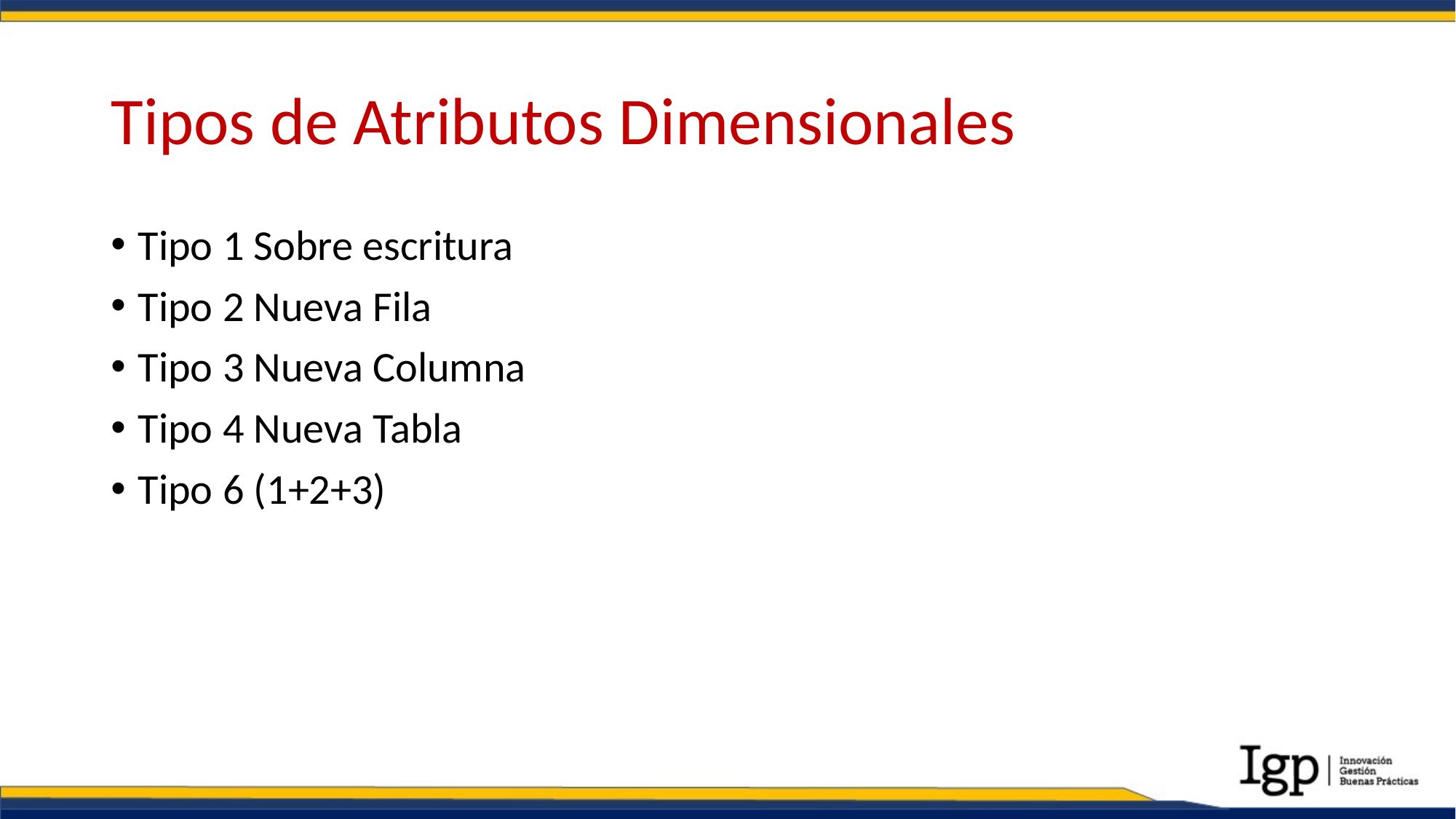

# Tipos de Atributos Dimensionales
Tipo 1 Sobre escritura
Tipo 2 Nueva Fila
Tipo 3 Nueva Columna
Tipo 4 Nueva Tabla
Tipo 6 (1+2+3)